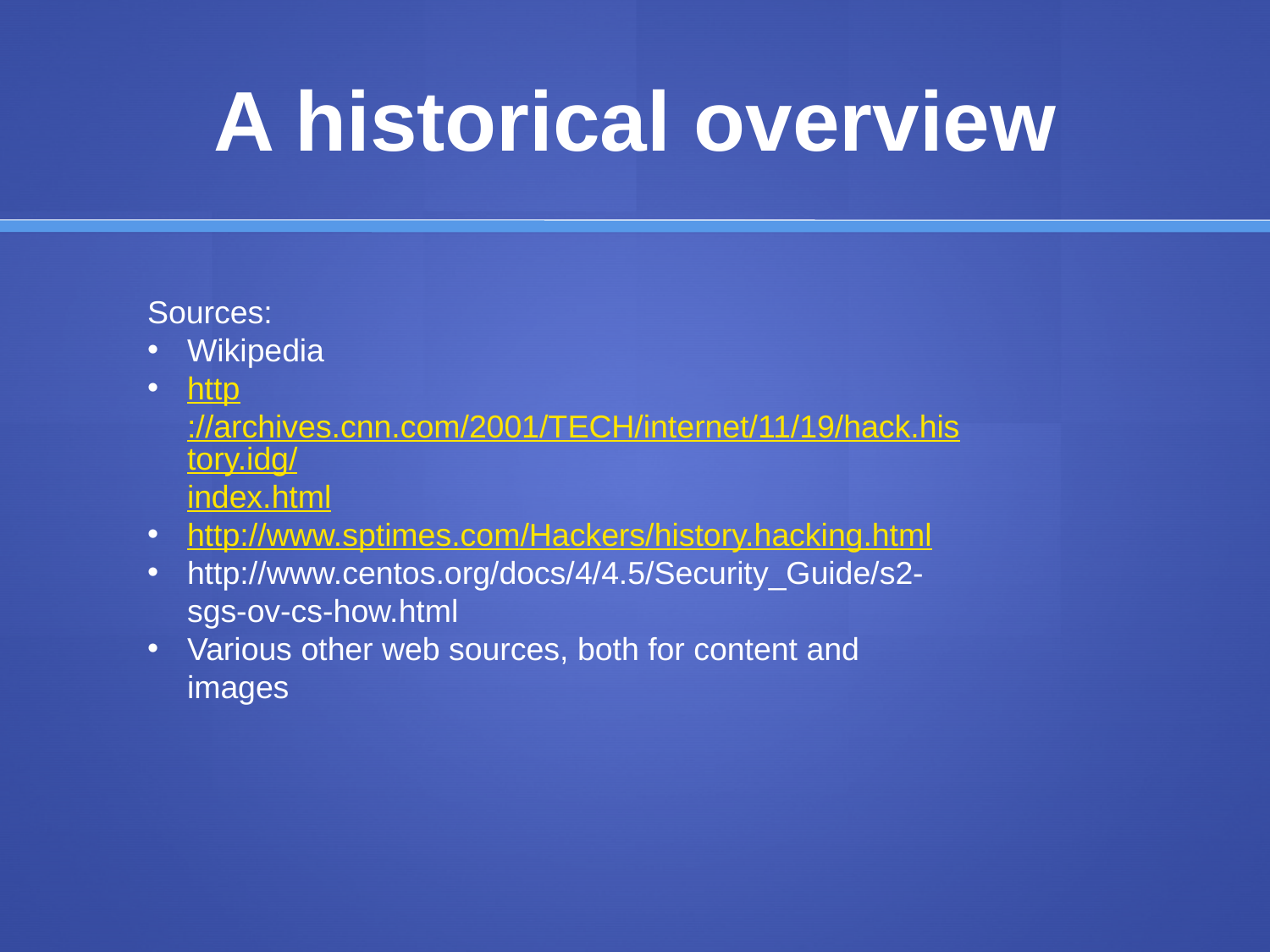

# A historical overview
Sources:
Wikipedia
http://archives.cnn.com/2001/TECH/internet/11/19/hack.history.idg/index.html
http://www.sptimes.com/Hackers/history.hacking.html
http://www.centos.org/docs/4/4.5/Security_Guide/s2-sgs-ov-cs-how.html
Various other web sources, both for content and images